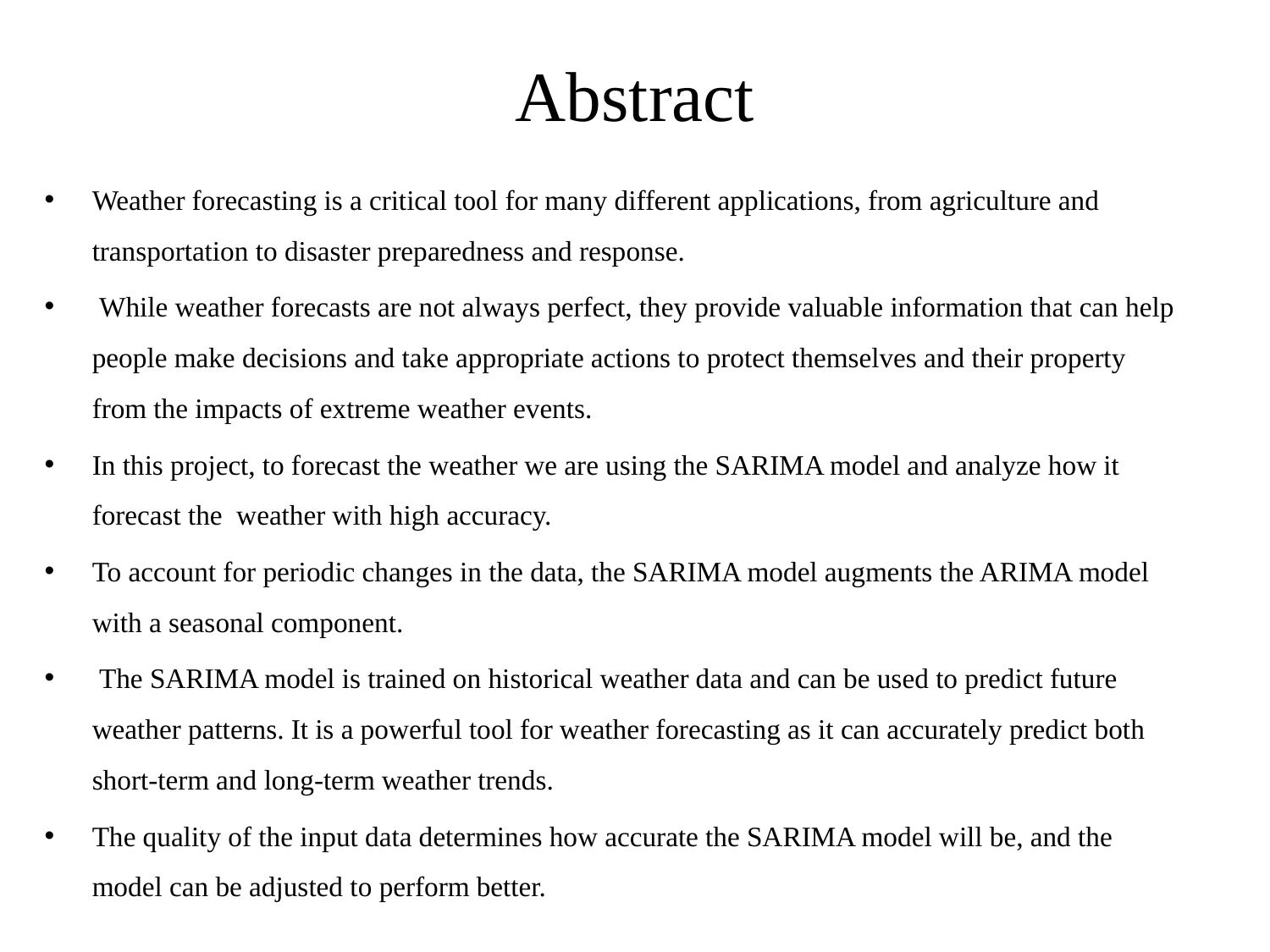

# Abstract
Weather forecasting is a critical tool for many different applications, from agriculture and transportation to disaster preparedness and response.
 While weather forecasts are not always perfect, they provide valuable information that can help people make decisions and take appropriate actions to protect themselves and their property from the impacts of extreme weather events.
In this project, to forecast the weather we are using the SARIMA model and analyze how it forecast the  weather with high accuracy.
To account for periodic changes in the data, the SARIMA model augments the ARIMA model with a seasonal component.
 The SARIMA model is trained on historical weather data and can be used to predict future weather patterns. It is a powerful tool for weather forecasting as it can accurately predict both short-term and long-term weather trends.
The quality of the input data determines how accurate the SARIMA model will be, and the model can be adjusted to perform better.